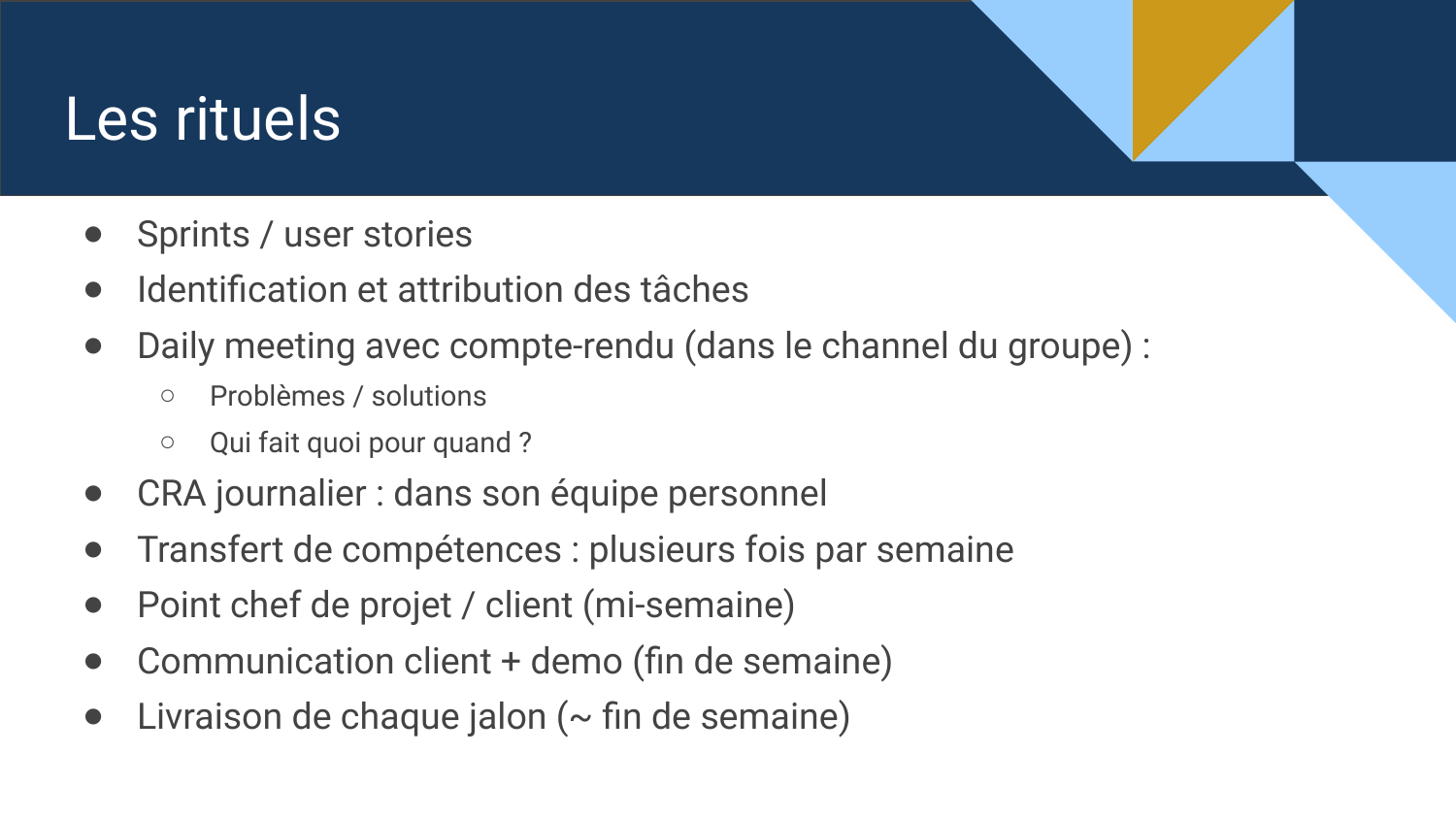

# Les rituels
Sprints / user stories
Identification et attribution des tâches
Daily meeting avec compte-rendu (dans le channel du groupe) :
Problèmes / solutions
Qui fait quoi pour quand ?
CRA journalier : dans son équipe personnel
Transfert de compétences : plusieurs fois par semaine
Point chef de projet / client (mi-semaine)
Communication client + demo (fin de semaine)
Livraison de chaque jalon (~ fin de semaine)